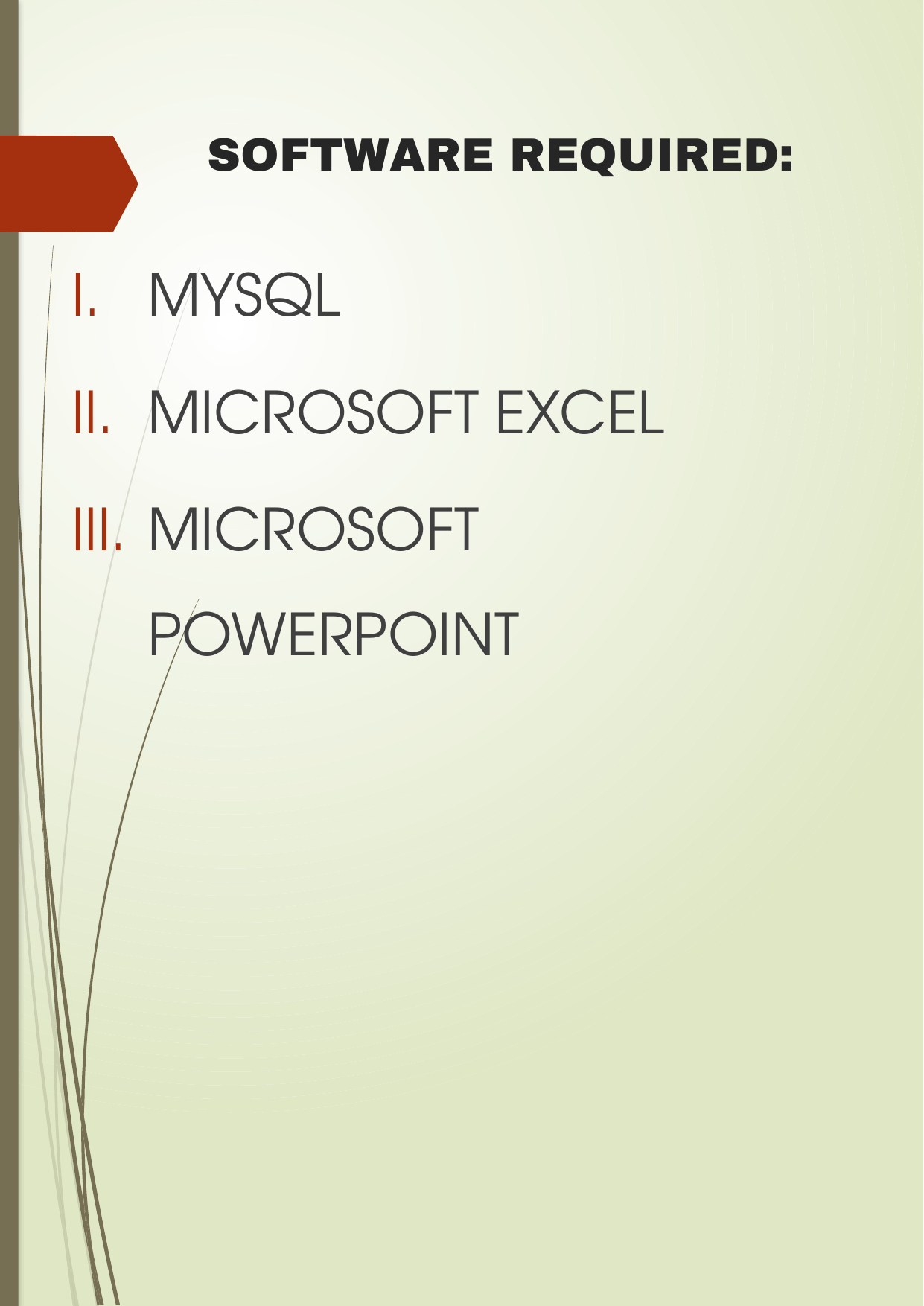

# SOFTWARE REQUIRED:
MYSQL
MICROSOFT EXCEL
MICROSOFT POWERPOINT